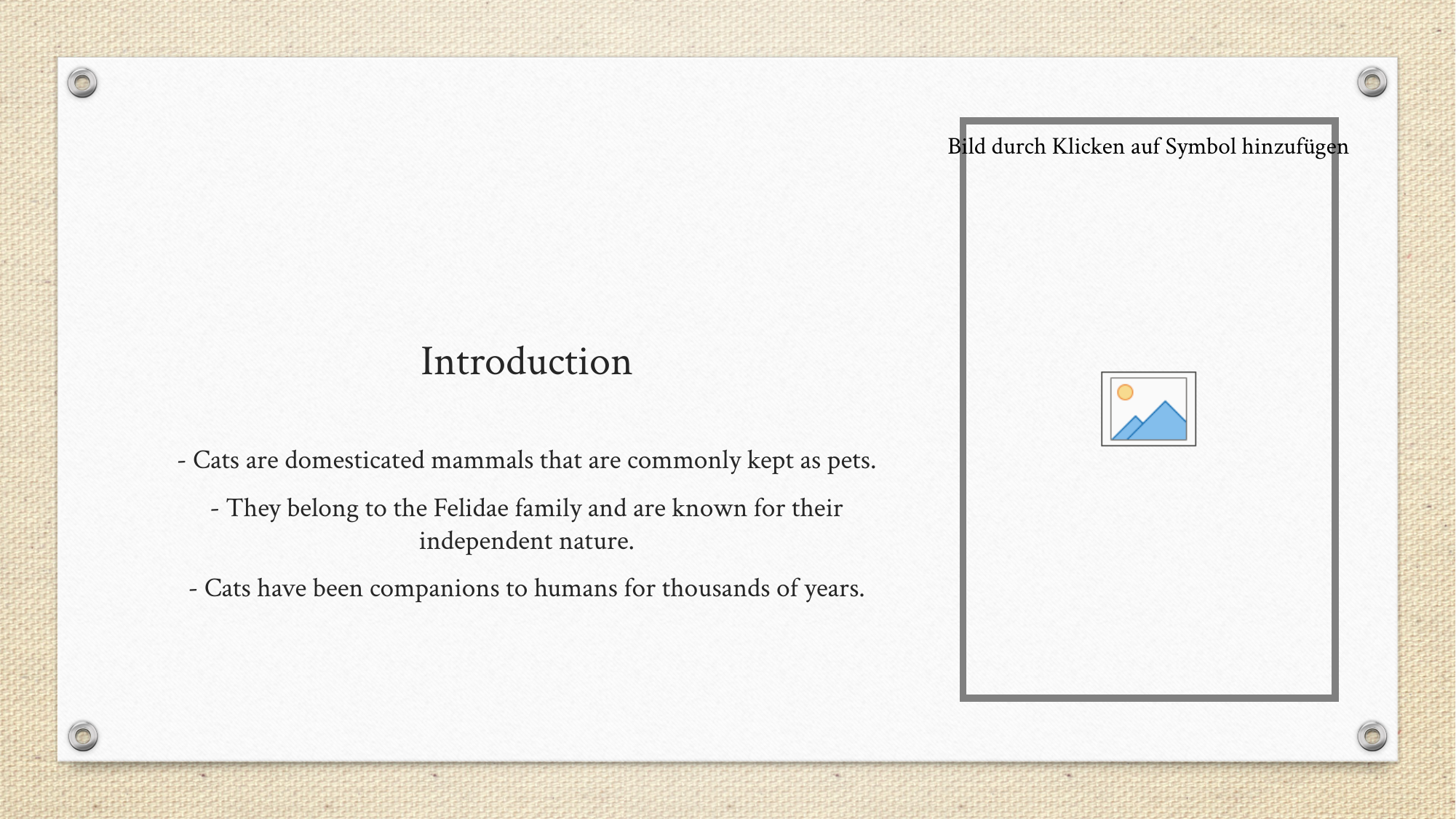

# Introduction

- Cats are domesticated mammals that are commonly kept as pets.
- They belong to the Felidae family and are known for their independent nature.
- Cats have been companions to humans for thousands of years.